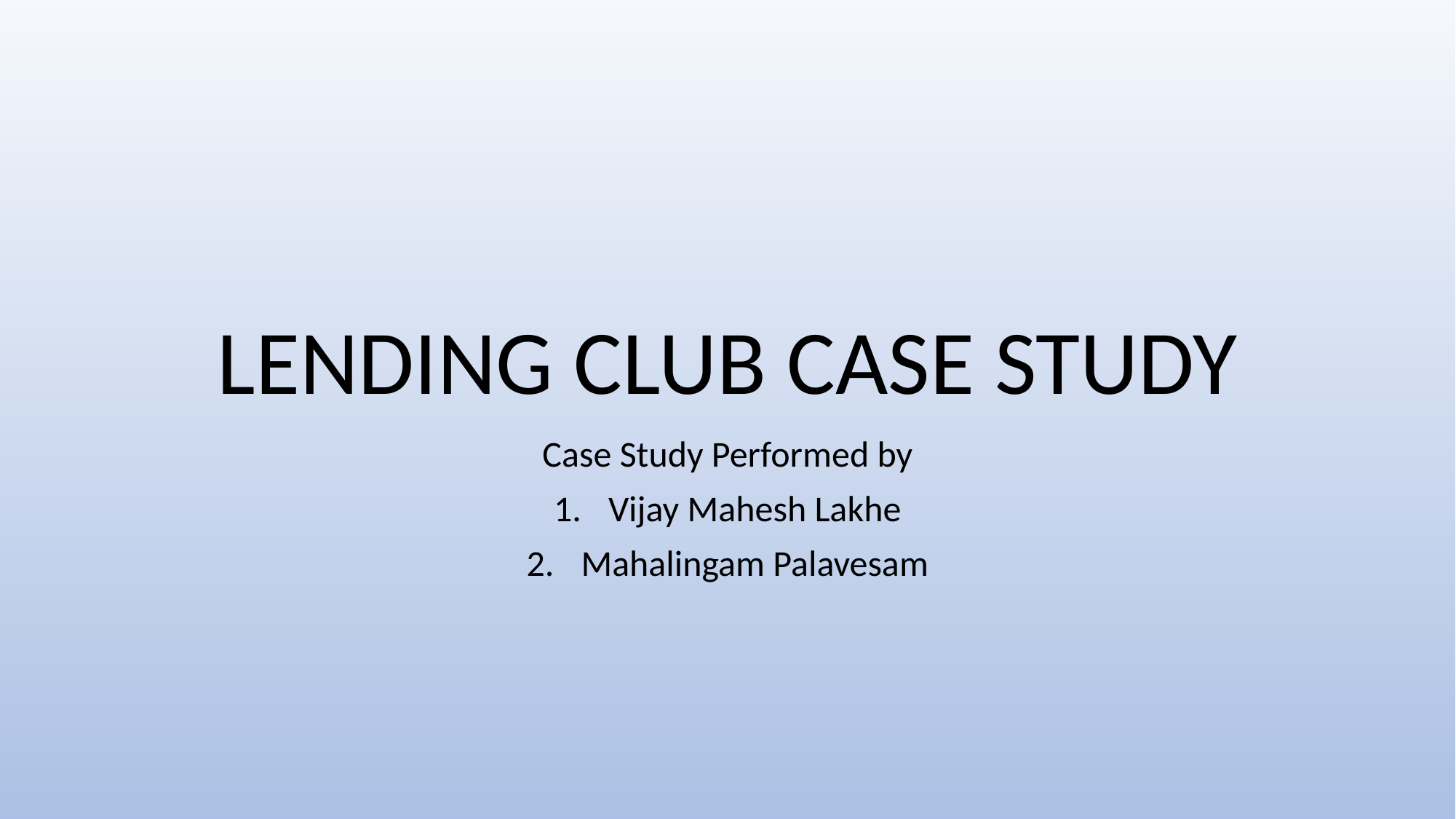

# LENDING CLUB CASE STUDY
Case Study Performed by
Vijay Mahesh Lakhe
Mahalingam Palavesam